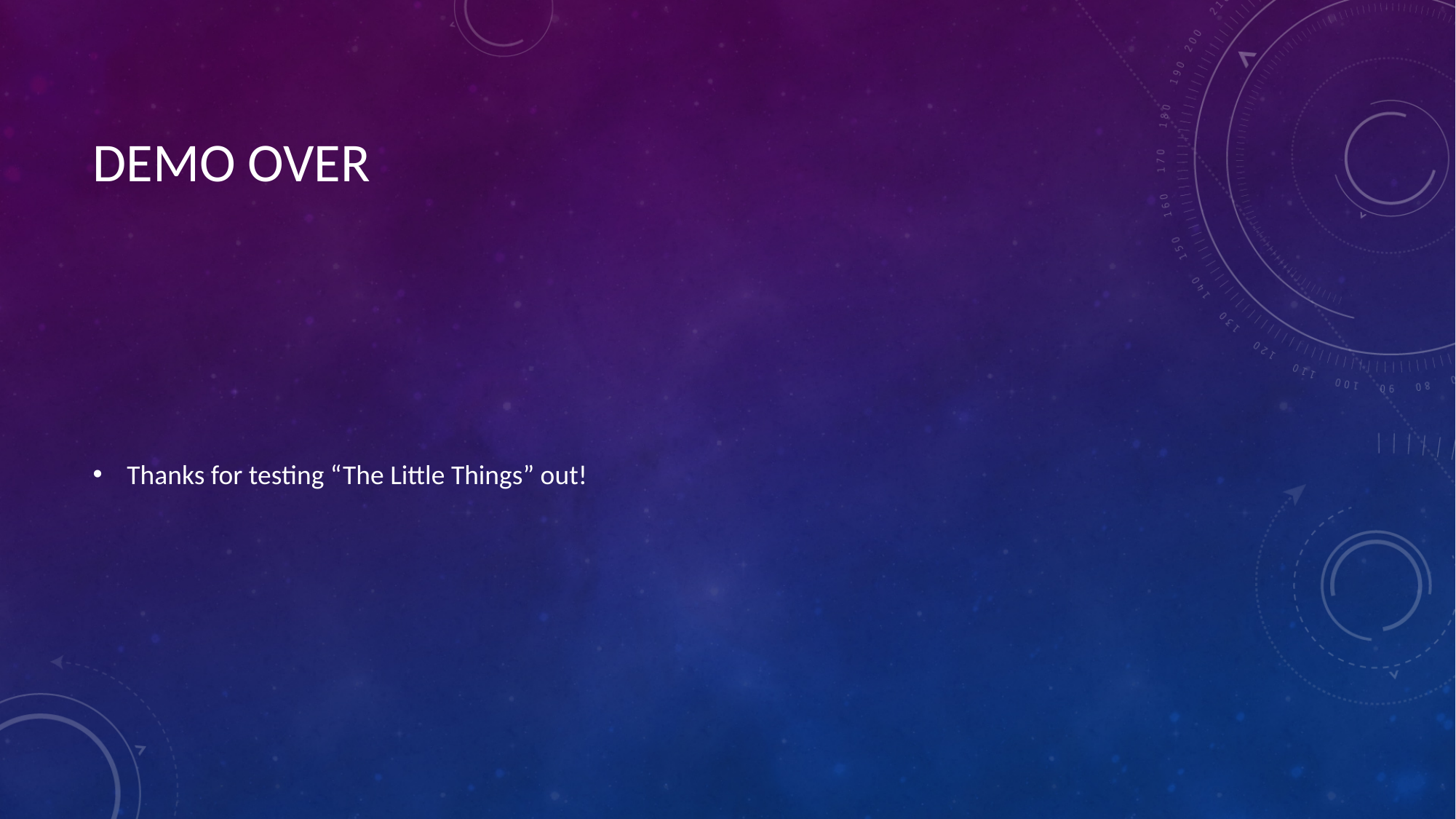

# Demo over
Thanks for testing “The Little Things” out!